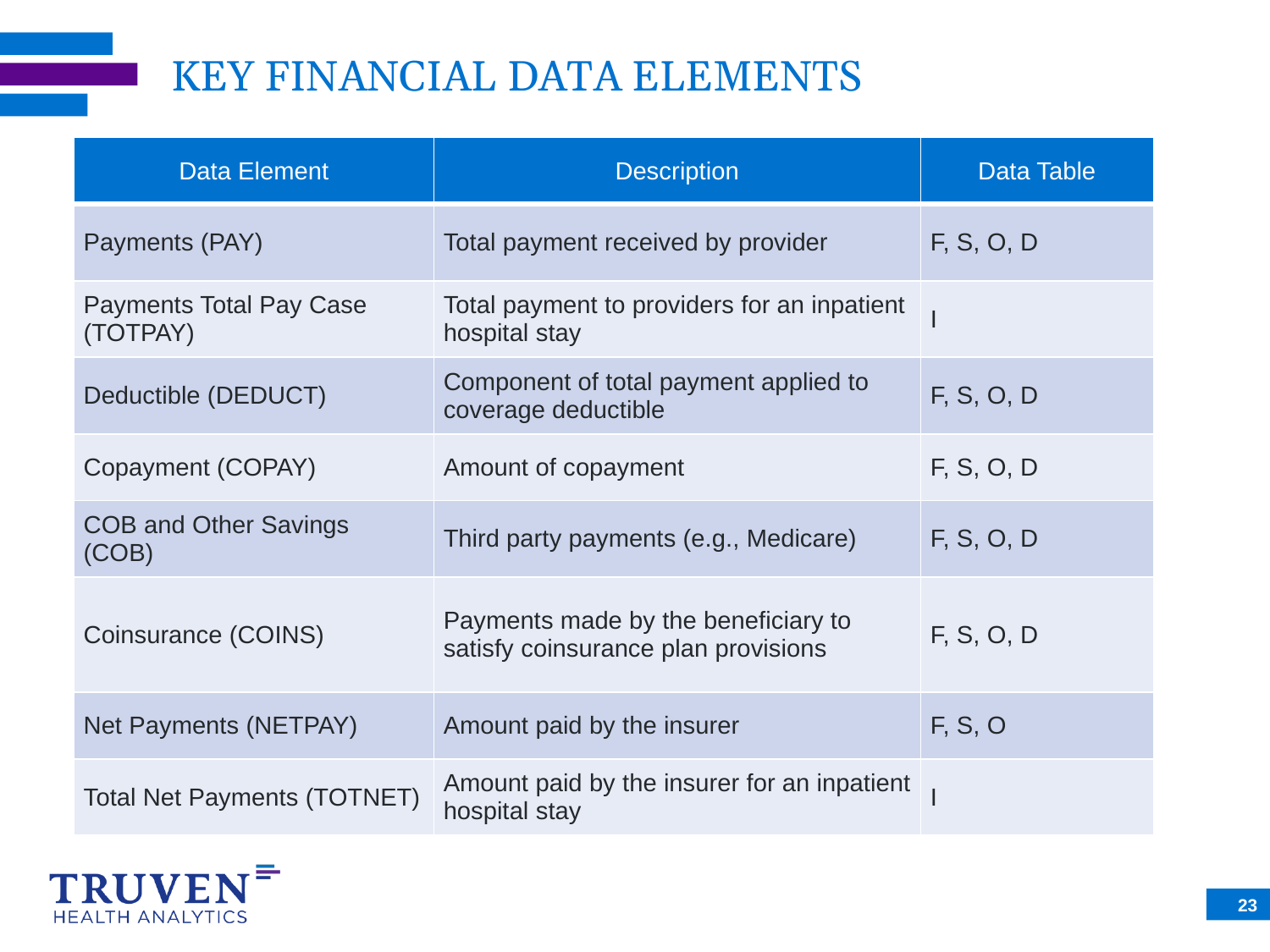

# KEY FINANCIAL DATA ELEMENTS
| Data Element | Description | Data Table |
| --- | --- | --- |
| Payments (PAY) | Total payment received by provider | F, S, O, D |
| Payments Total Pay Case (TOTPAY) | Total payment to providers for an inpatient hospital stay | I |
| Deductible (DEDUCT) | Component of total payment applied to coverage deductible | F, S, O, D |
| Copayment (COPAY) | Amount of copayment | F, S, O, D |
| COB and Other Savings (COB) | Third party payments (e.g., Medicare) | F, S, O, D |
| Coinsurance (COINS) | Payments made by the beneficiary to satisfy coinsurance plan provisions | F, S, O, D |
| Net Payments (NETPAY) | Amount paid by the insurer | F, S, O |
| Total Net Payments (TOTNET) | Amount paid by the insurer for an inpatient hospital stay | I |
23